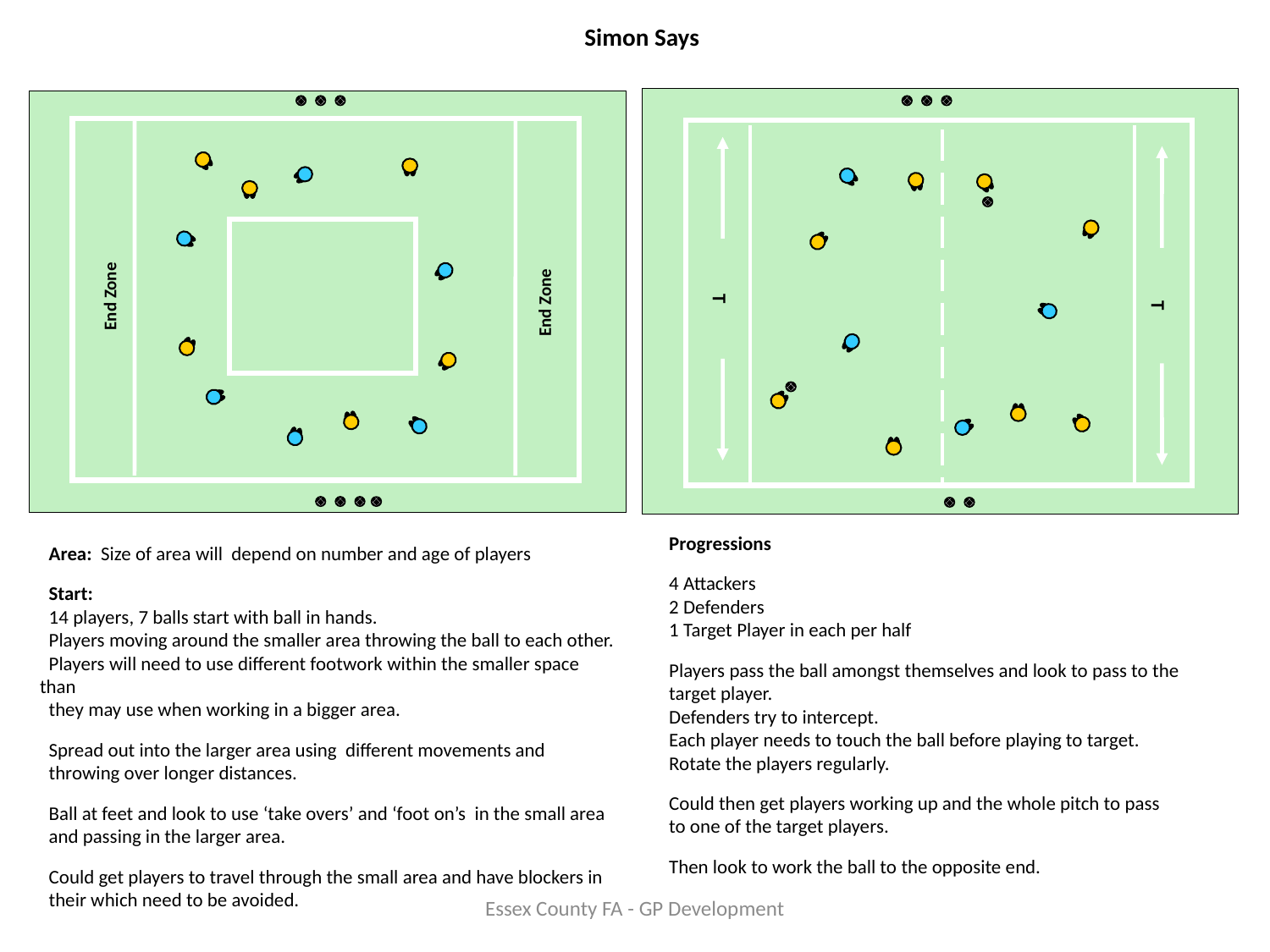

T

T

End Zone

End Zone
Simon Says
  Progressions

  4 Attackers
  2 Defenders
  1 Target Player in each per half

  Players pass the ball amongst themselves and look to pass to the
  target player.
  Defenders try to intercept.
  Each player needs to touch the ball before playing to target.
  Rotate the players regularly.

  Could then get players working up and the whole pitch to pass
  to one of the target players.

  Then look to work the ball to the opposite end.

  Area:  Size of area will  depend on number and age of players

  Start:
  14 players, 7 balls start with ball in hands.
  Players moving around the smaller area throwing the ball to each other.
  Players will need to use different footwork within the smaller space than
  they may use when working in a bigger area.

  Spread out into the larger area using  different movements and
  throwing over longer distances.

  Ball at feet and look to use ‘take overs’ and ‘foot on’s  in the small area
  and passing in the larger area.

  Could get players to travel through the small area and have blockers in
  their which need to be avoided.

Essex County FA - GP Development